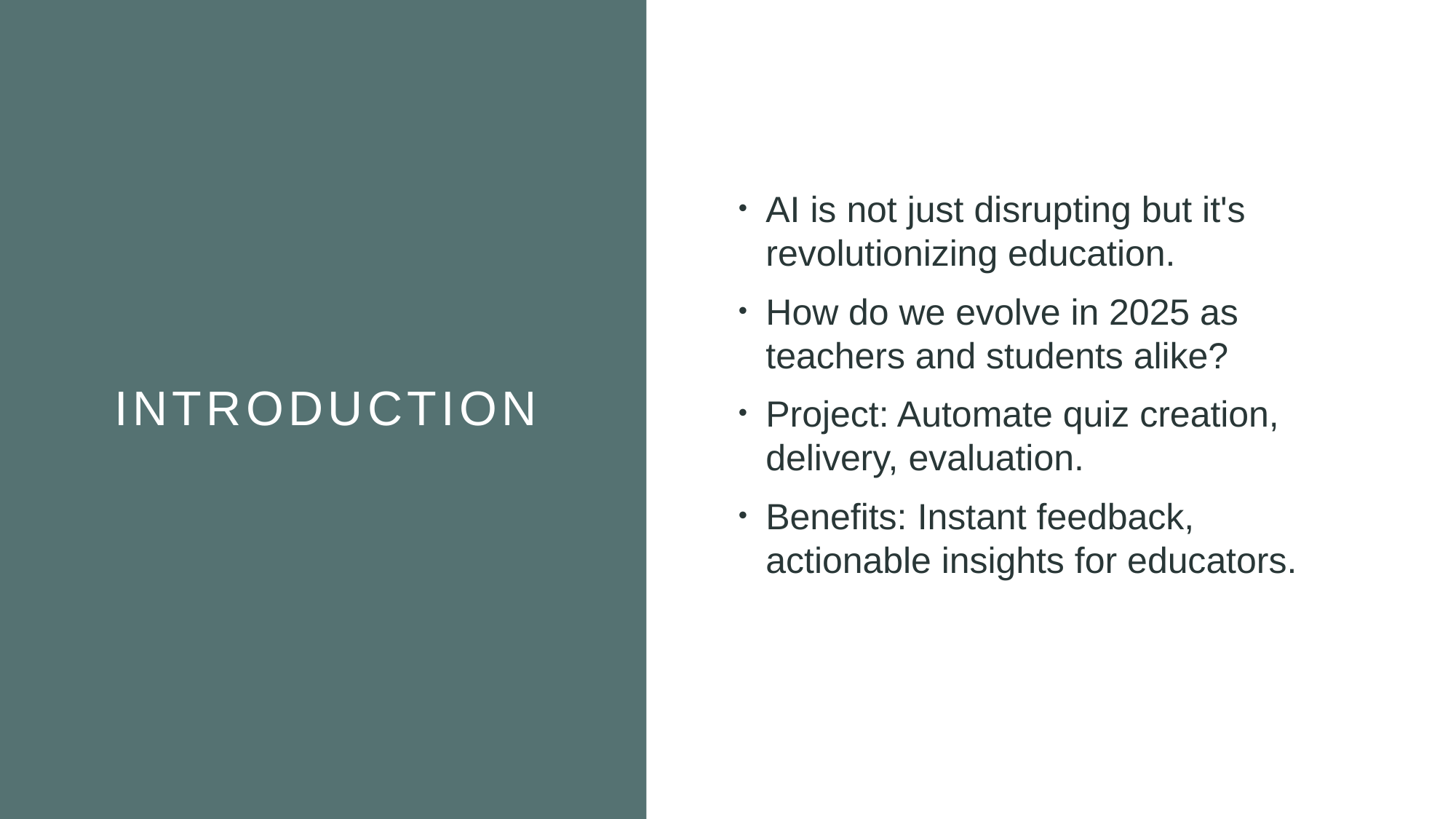

AI is not just disrupting but it's revolutionizing education.
How do we evolve in 2025 as teachers and students alike?
Project: Automate quiz creation, delivery, evaluation.
Benefits: Instant feedback, actionable insights for educators.

# Introduction